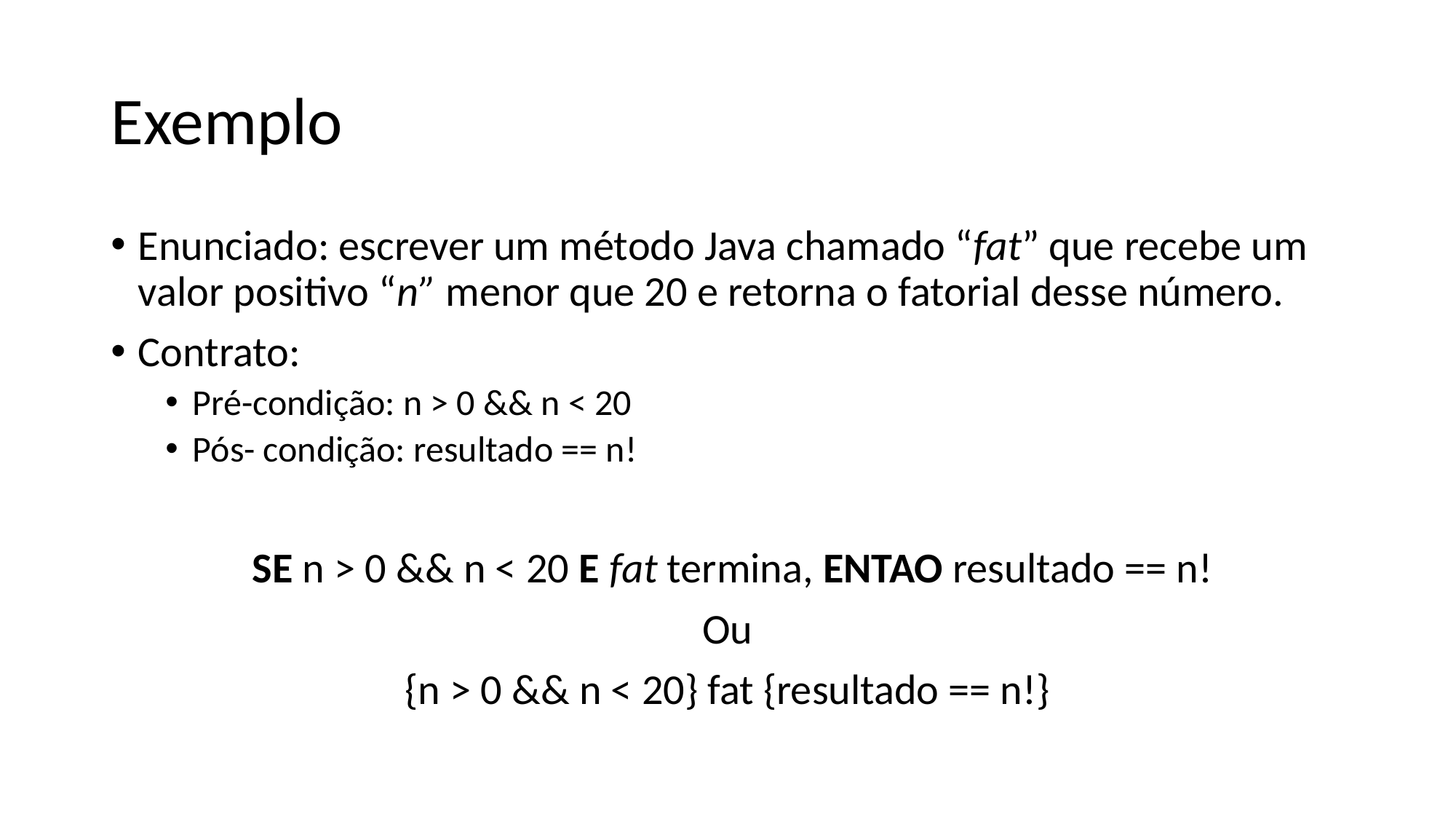

# Exemplo
Enunciado: escrever um método Java chamado “fat” que recebe um valor positivo “n” menor que 20 e retorna o fatorial desse número.
Contrato:
Pré-condição: n > 0 && n < 20
Pós- condição: resultado == n!

 SE n > 0 && n < 20 E fat termina, ENTAO resultado == n!
Ou
{n > 0 && n < 20} fat {resultado == n!}